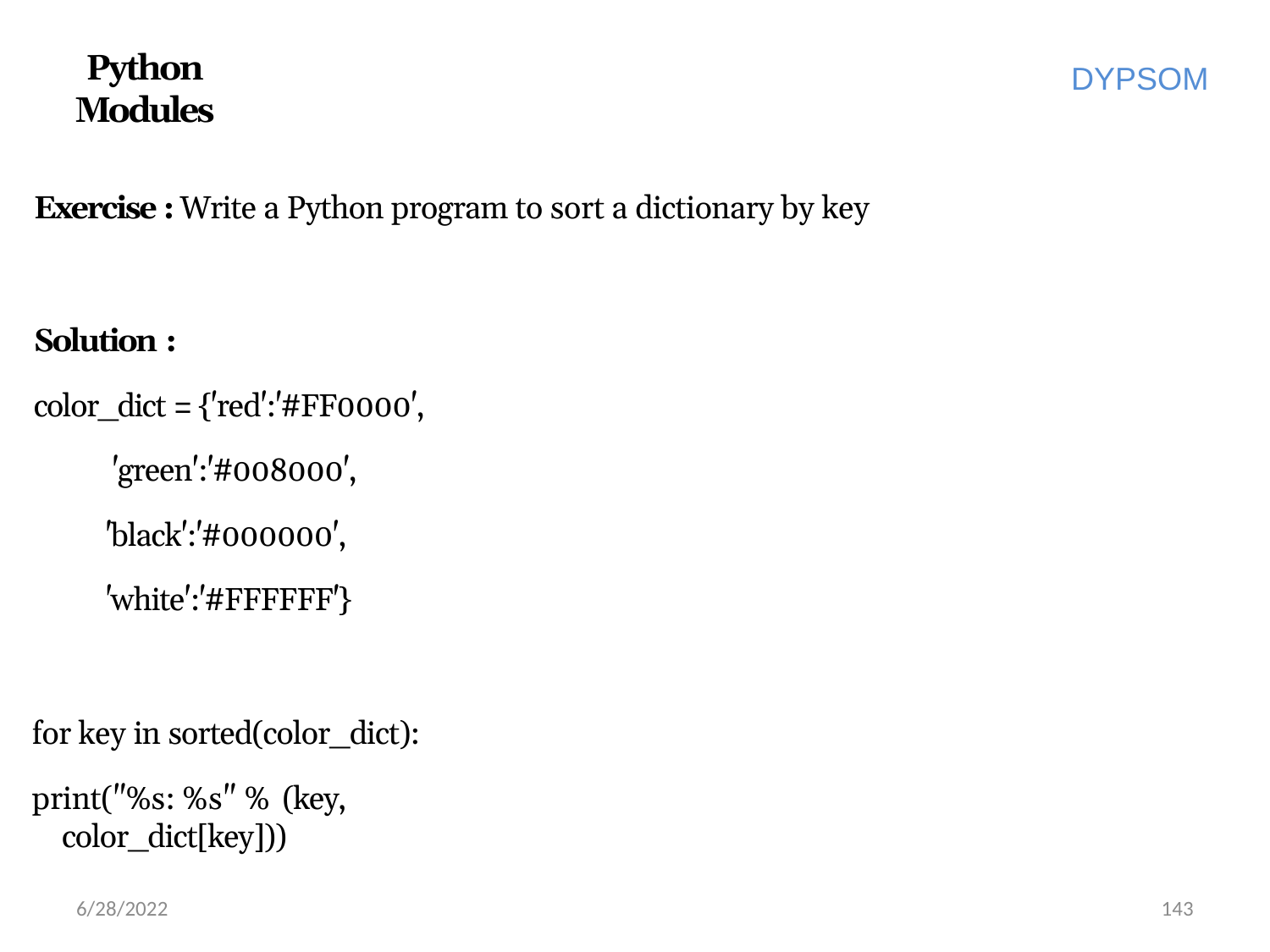

DYPSOM
# Python Modules
Exercise : Write a Python program to sort a dictionary by key

Solution :
color_dict = {'red':'#FF0000',  'green':'#008000',
'black':'#000000',
'white':'#FFFFFF'}

for key in sorted(color_dict):
print("%s: %s" % (key, color_dict[key]))
6/28/2022
143